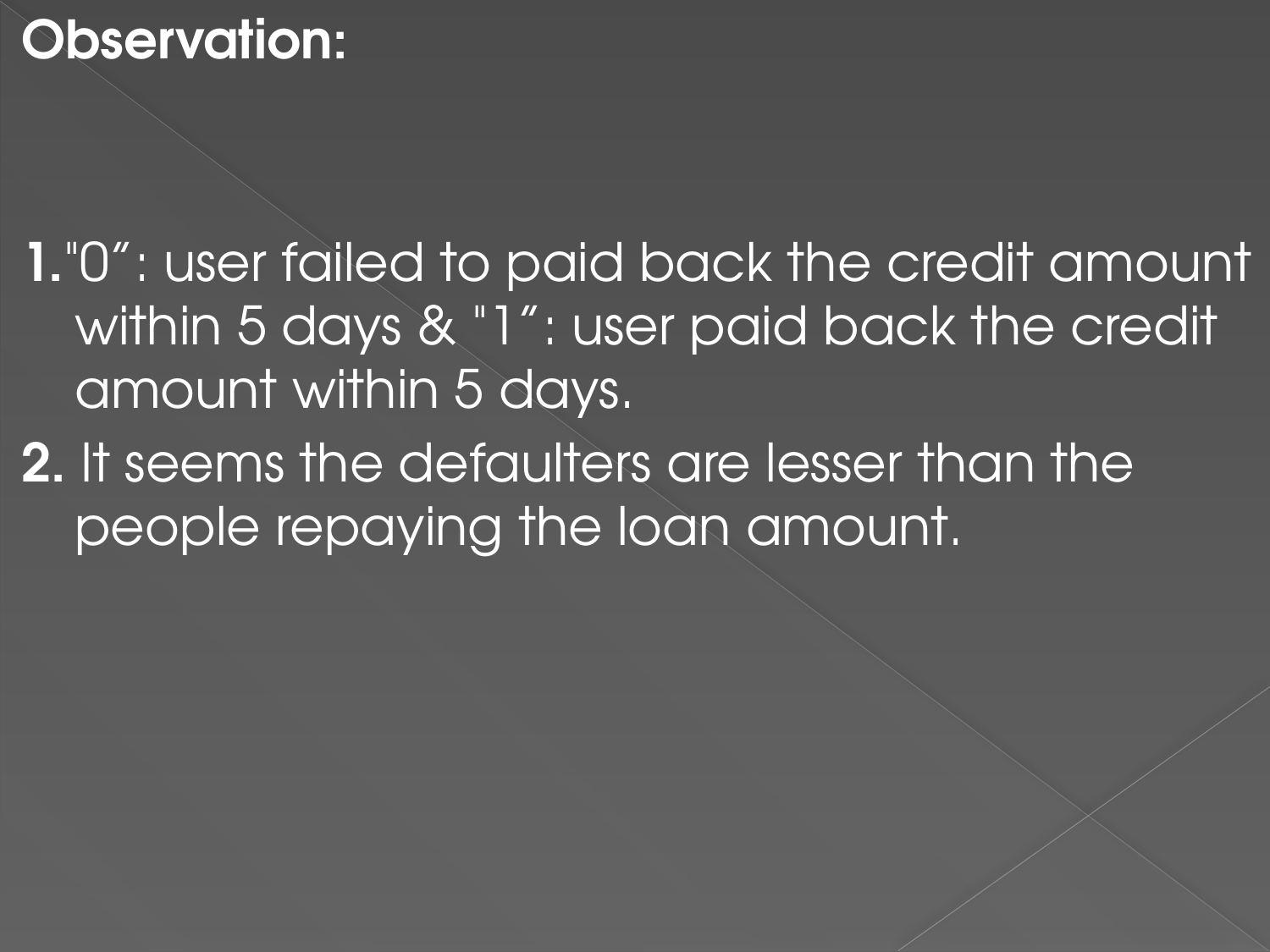

Observation:

1."0”: user failed to paid back the credit amount within 5 days & "1”: user paid back the credit amount within 5 days.
2. It seems the defaulters are lesser than the people repaying the loan amount.